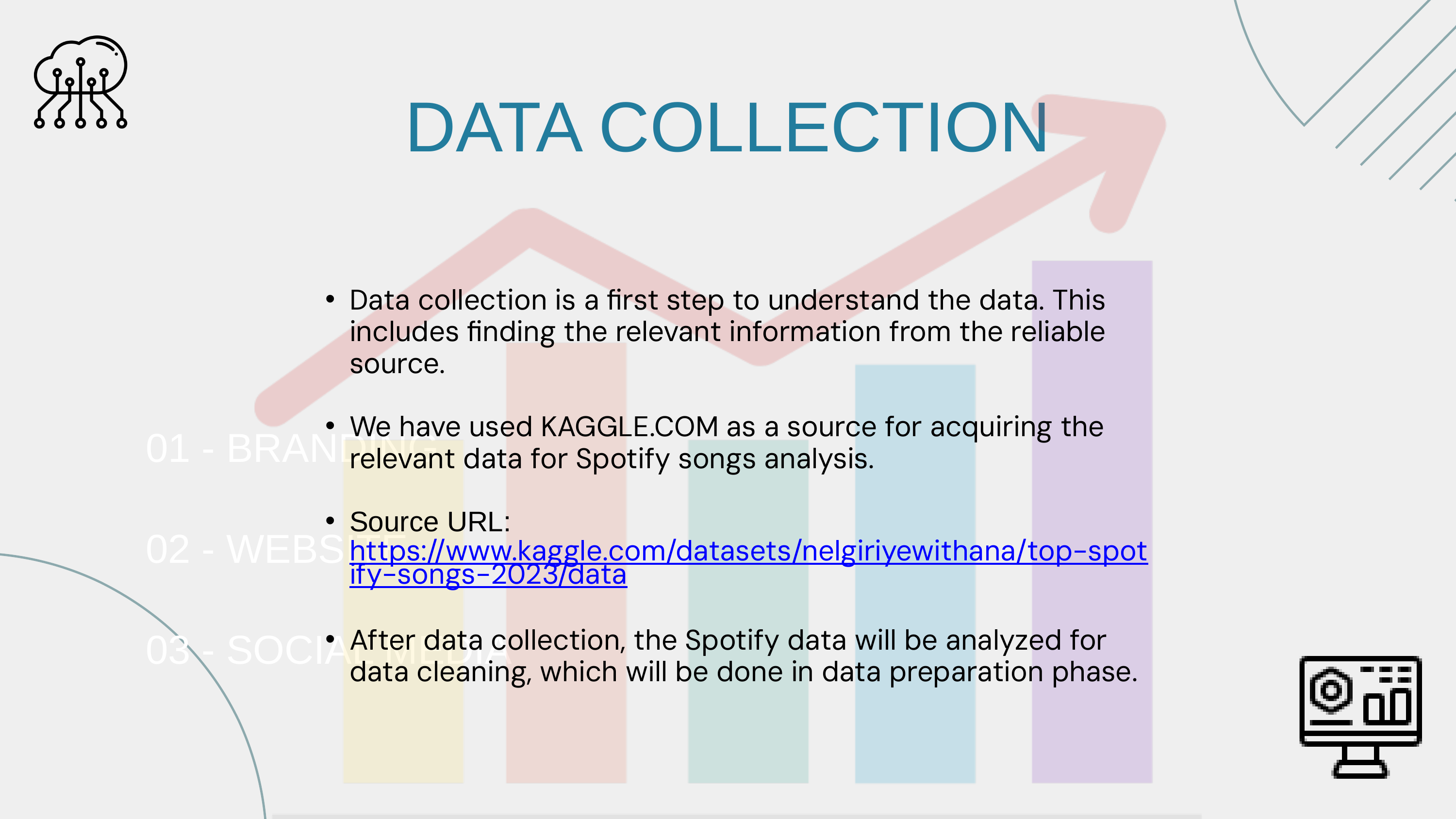

DATA COLLECTION
Data collection is a first step to understand the data. This includes finding the relevant information from the reliable source.

We have used KAGGLE.COM as a source for acquiring the relevant data for Spotify songs analysis.

Source URL: https://www.kaggle.com/datasets/nelgiriyewithana/top-spotify-songs-2023/data

After data collection, the Spotify data will be analyzed for data cleaning, which will be done in data preparation phase.
01 - BRANDING
02 - WEBSITE

03 - SOCIAL MEDIA